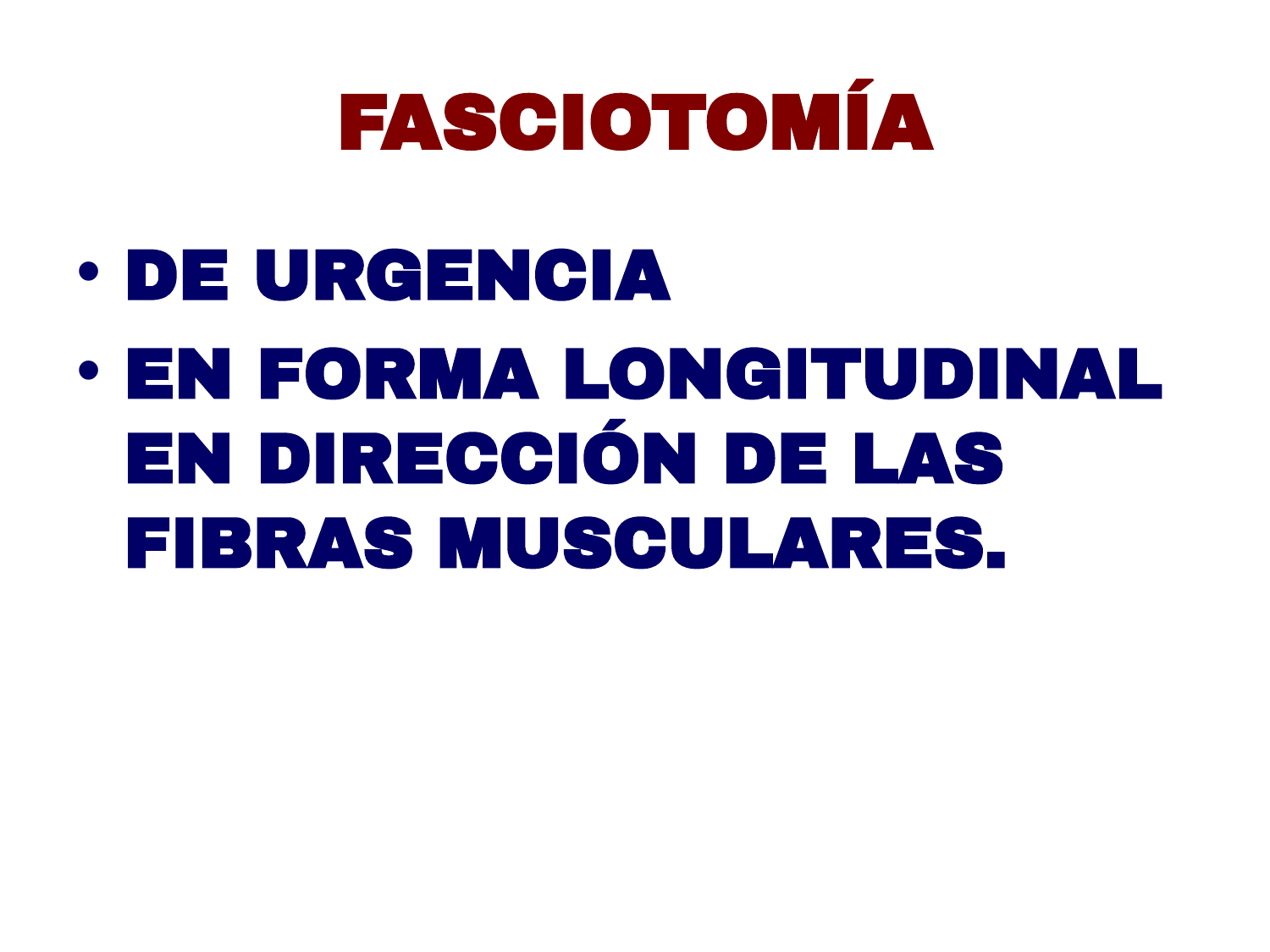

# FASCIOTOMÍA
DE URGENCIA
EN FORMA LONGITUDINAL EN DIRECCIÓN DE LAS FIBRAS MUSCULARES.